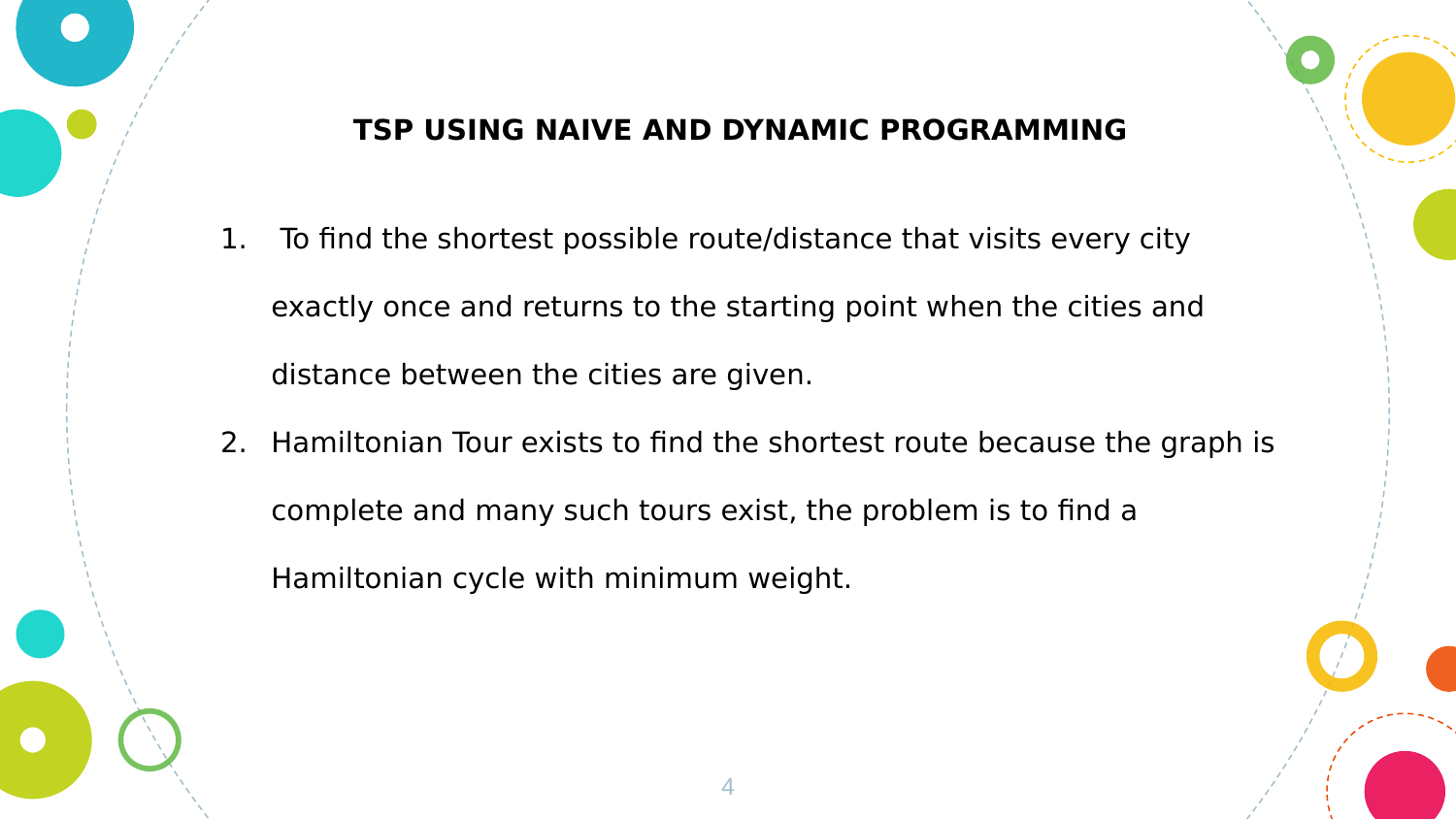

TSP USING NAIVE AND DYNAMIC PROGRAMMING
 To find the shortest possible route/distance that visits every city exactly once and returns to the starting point when the cities and distance between the cities are given.
Hamiltonian Tour exists to find the shortest route because the graph is complete and many such tours exist, the problem is to find a Hamiltonian cycle with minimum weight.
4